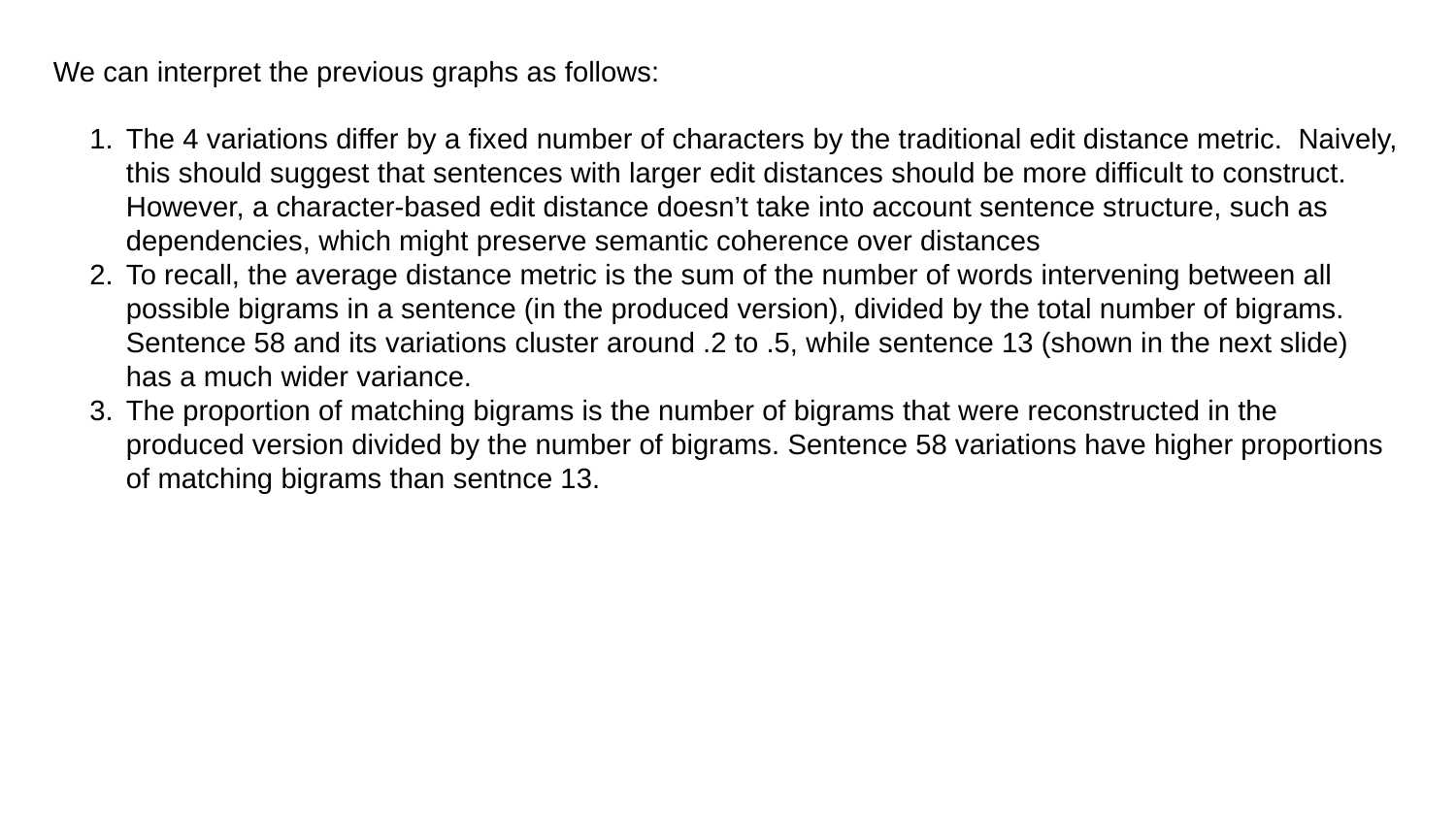

We can interpret the previous graphs as follows:

The 4 variations differ by a fixed number of characters by the traditional edit distance metric.  Naively, this should suggest that sentences with larger edit distances should be more difficult to construct.  However, a character-based edit distance doesn’t take into account sentence structure, such as dependencies, which might preserve semantic coherence over distances
To recall, the average distance metric is the sum of the number of words intervening between all possible bigrams in a sentence (in the produced version), divided by the total number of bigrams.  Sentence 58 and its variations cluster around .2 to .5, while sentence 13 (shown in the next slide) has a much wider variance.
The proportion of matching bigrams is the number of bigrams that were reconstructed in the produced version divided by the number of bigrams. Sentence 58 variations have higher proportions of matching bigrams than sentnce 13.